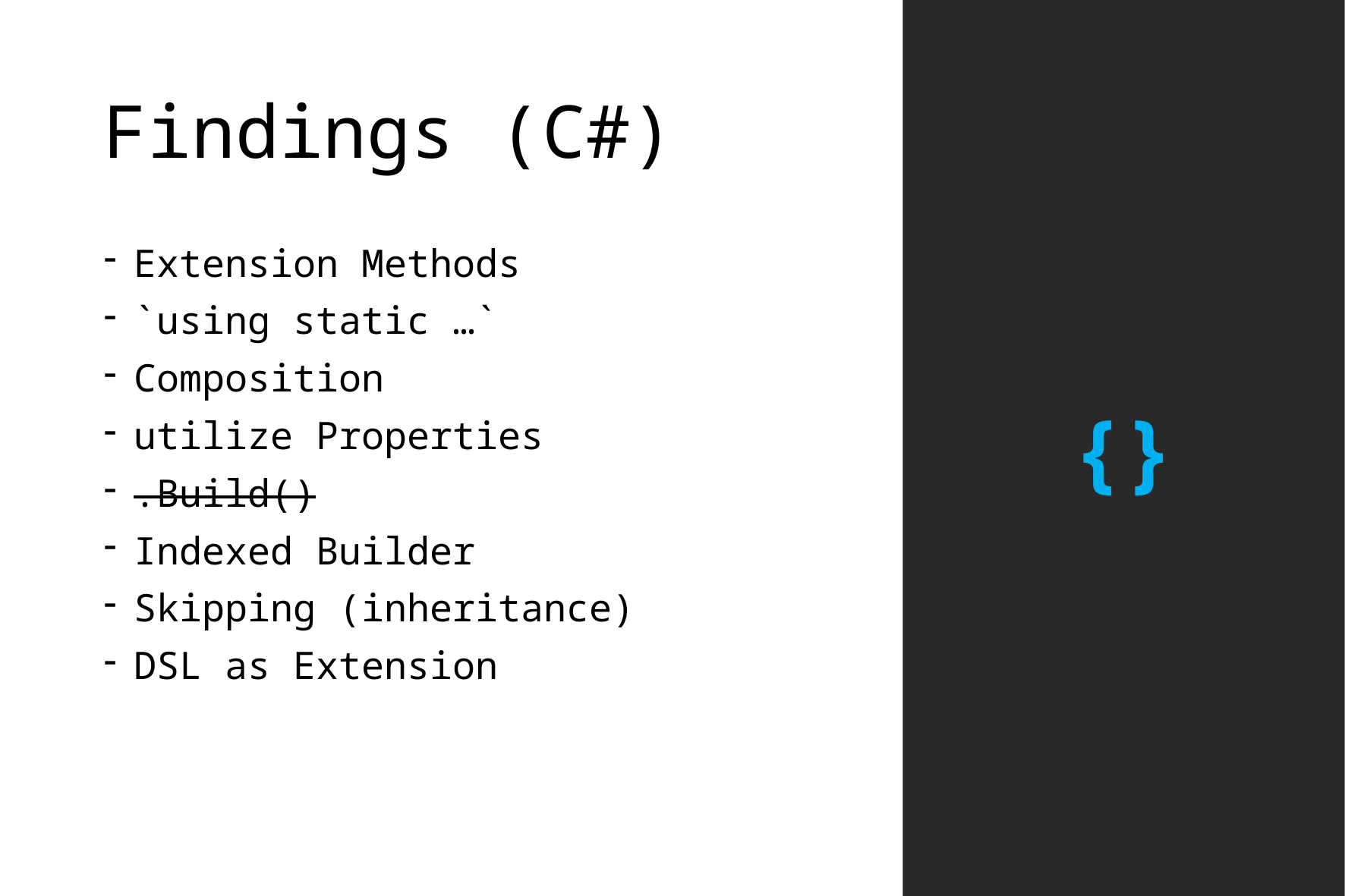

{}
# Findings (C#)
Extension Methods
`using static …`
Composition
utilize Properties
.Build()
Indexed Builder
Skipping (inheritance)
DSL as Extension